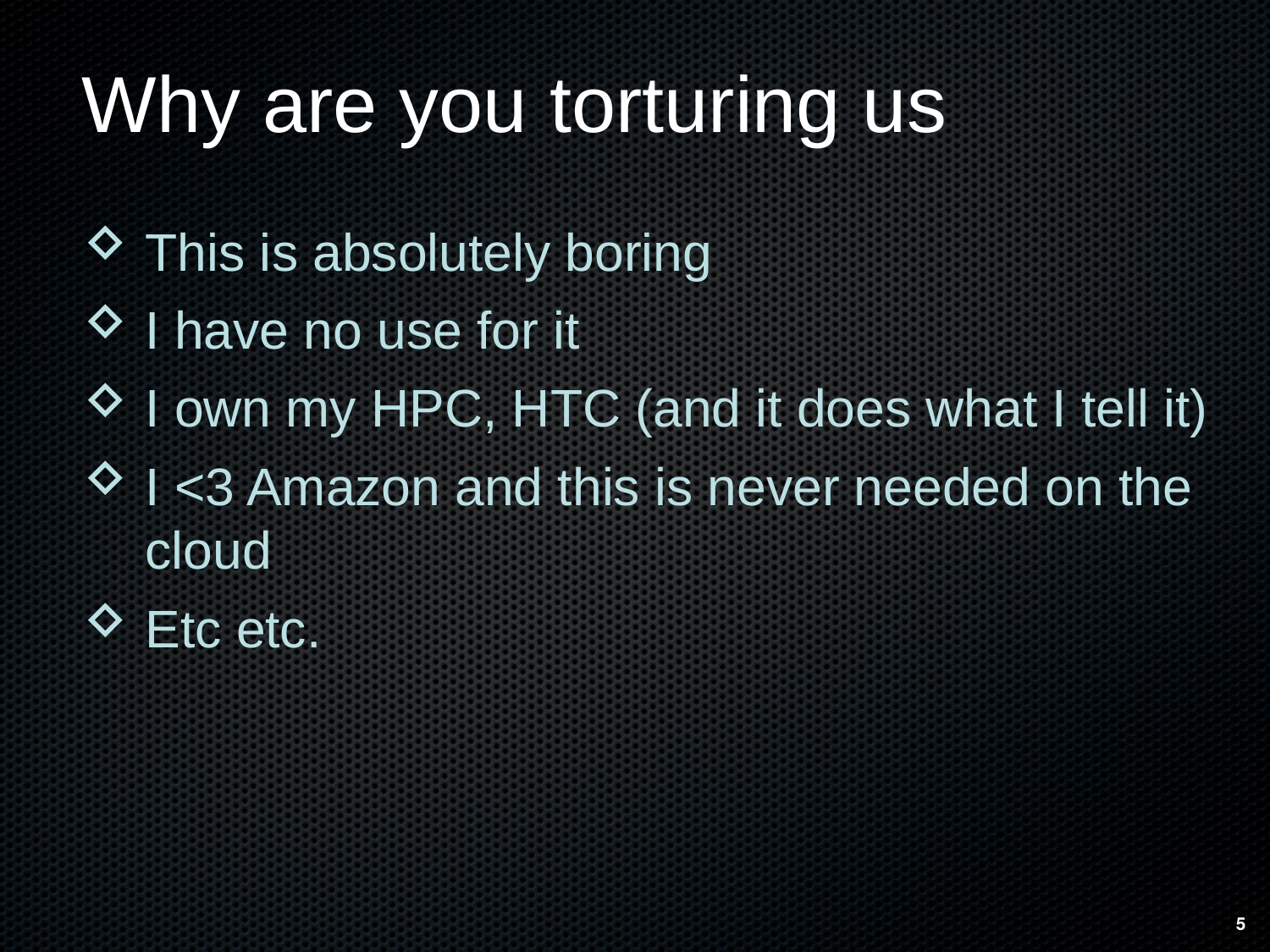

# Why are you torturing us
This is absolutely boring
I have no use for it
I own my HPC, HTC (and it does what I tell it)
I <3 Amazon and this is never needed on the cloud
Etc etc.

5